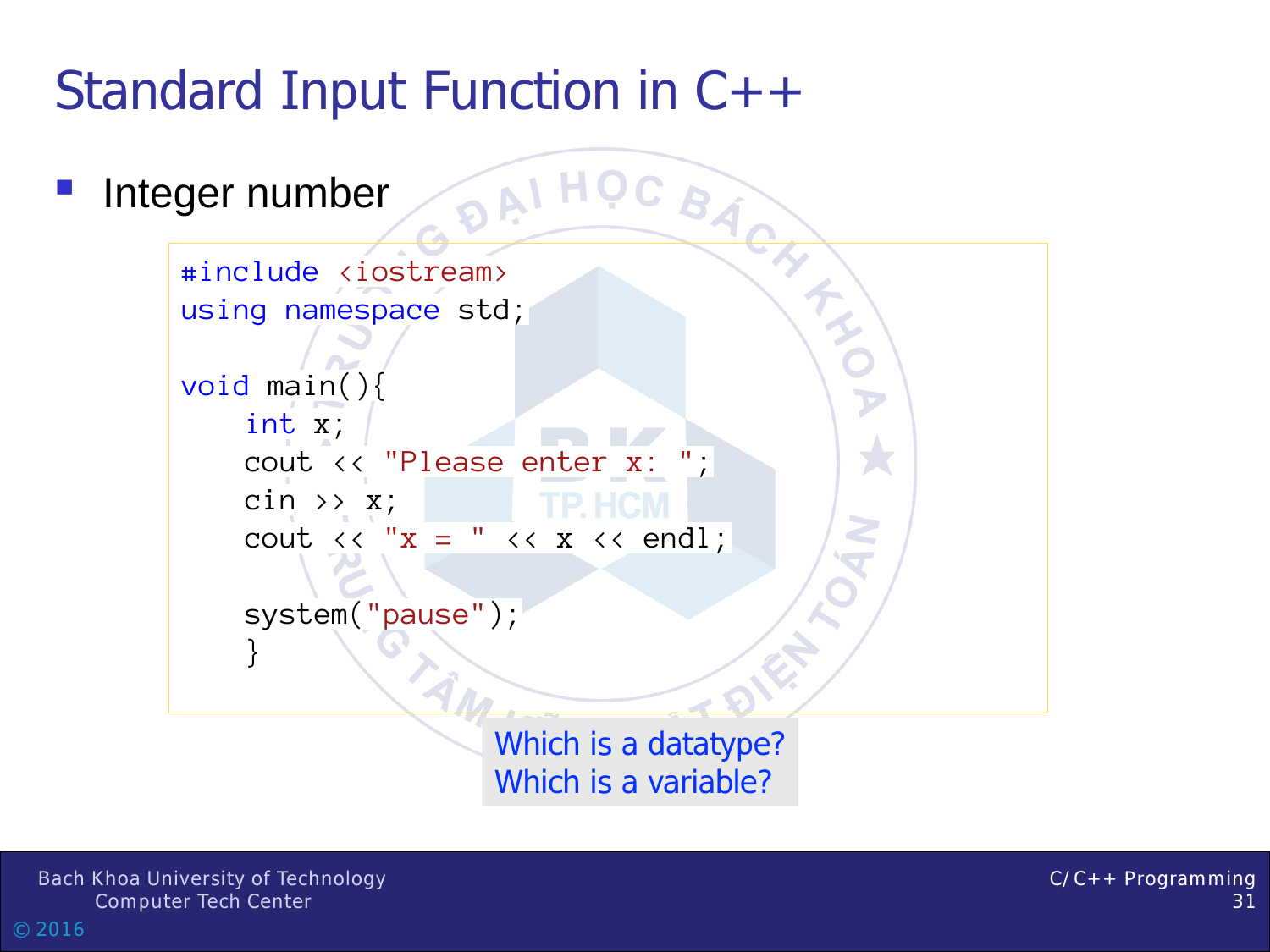

# Standard Input Function in C++
Integer number

#include <iostream>
using namespace std;

void main(){
int x;
cout << "Please enter x: ";
cin >> x;
cout << "x = " << x << endl;

system("pause");
}

Which is a datatype?
Which is a variable?